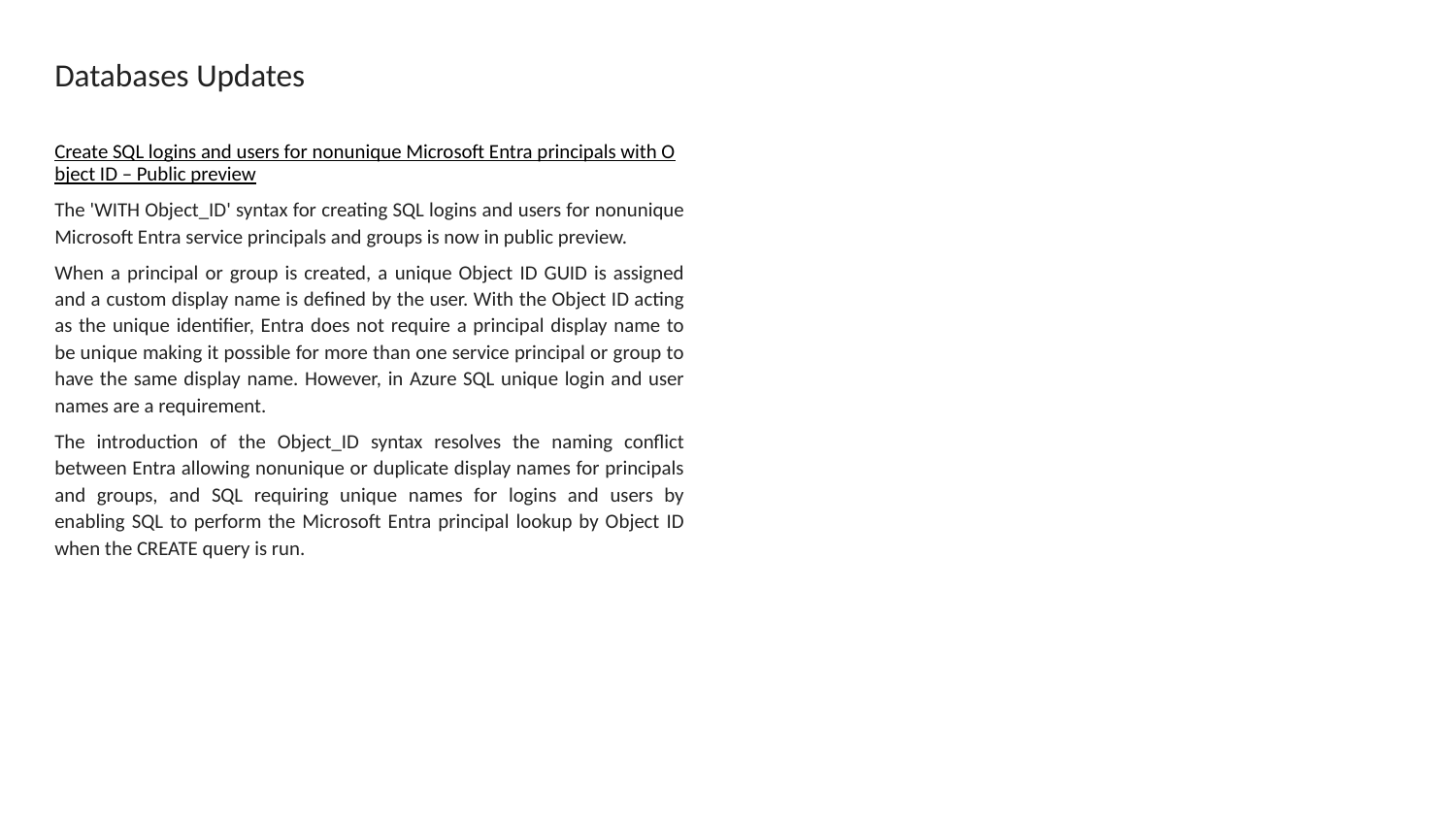

# Databases Updates
Create SQL logins and users for nonunique Microsoft Entra principals with Object ID – Public preview
The 'WITH Object_ID' syntax for creating SQL logins and users for nonunique Microsoft Entra service principals and groups is now in public preview.
When a principal or group is created, a unique Object ID GUID is assigned and a custom display name is defined by the user. With the Object ID acting as the unique identifier, Entra does not require a principal display name to be unique making it possible for more than one service principal or group to have the same display name. However, in Azure SQL unique login and user names are a requirement.
The introduction of the Object_ID syntax resolves the naming conflict between Entra allowing nonunique or duplicate display names for principals and groups, and SQL requiring unique names for logins and users by enabling SQL to perform the Microsoft Entra principal lookup by Object ID when the CREATE query is run.